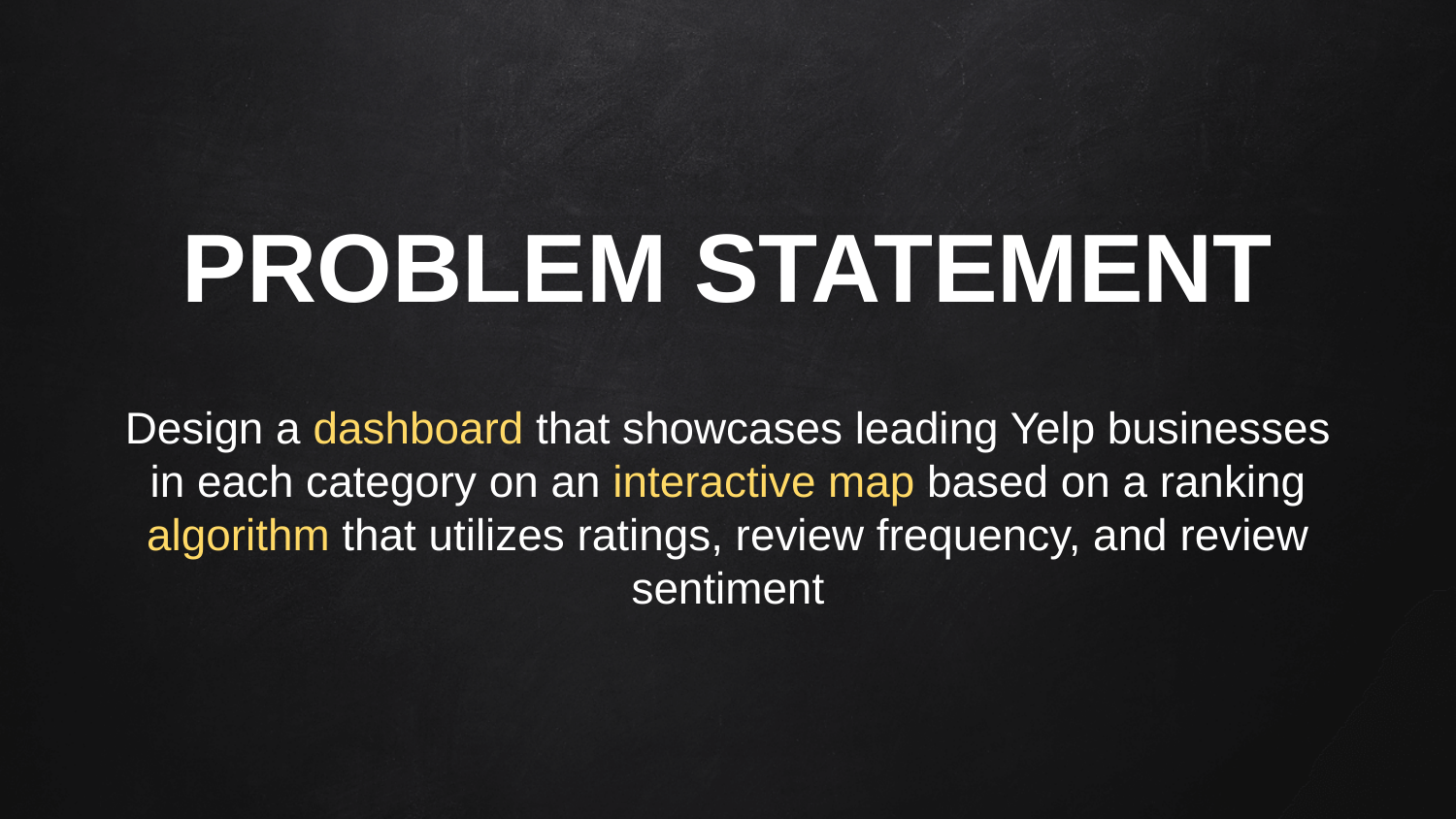

# PROBLEM STATEMENT

Design a dashboard that showcases leading Yelp businesses in each category on an interactive map based on a ranking algorithm that utilizes ratings, review frequency, and review sentiment